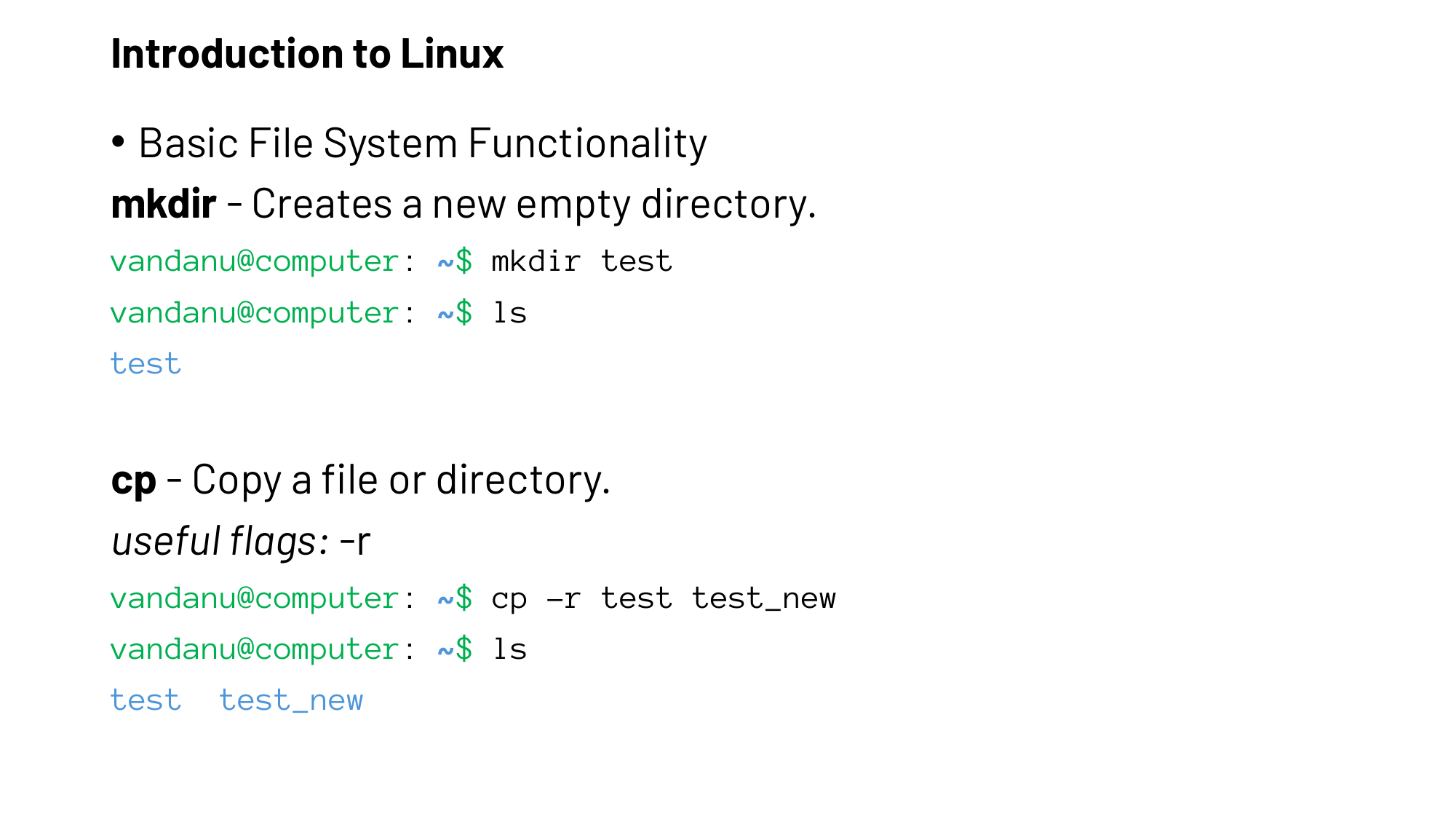

# Introduction to Linux
Basic File System Functionality
mkdir - Creates a new empty directory.
vandanu@computer: ~$ mkdir test
vandanu@computer: ~$ ls
test

cp - Copy a file or directory.
useful flags: -r
vandanu@computer: ~$ cp -r test test_new
vandanu@computer: ~$ ls
test	test_new